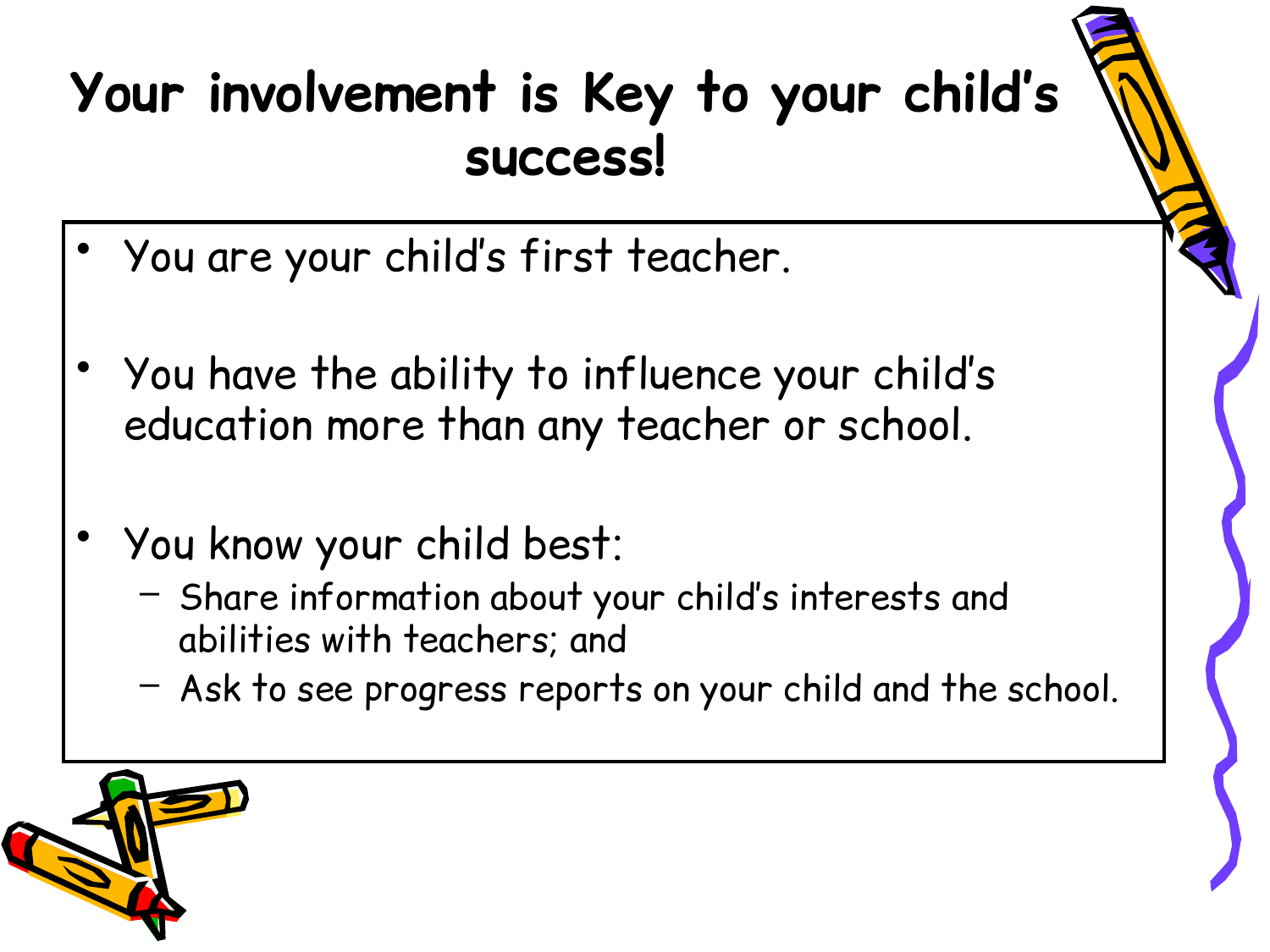

Your involvement is Key to your child’s success!
You are your child’s first teacher.

You have the ability to influence your child’s education more than any teacher or school.

You know your child best:
Share information about your child’s interests and abilities with teachers; and
Ask to see progress reports on your child and the school.